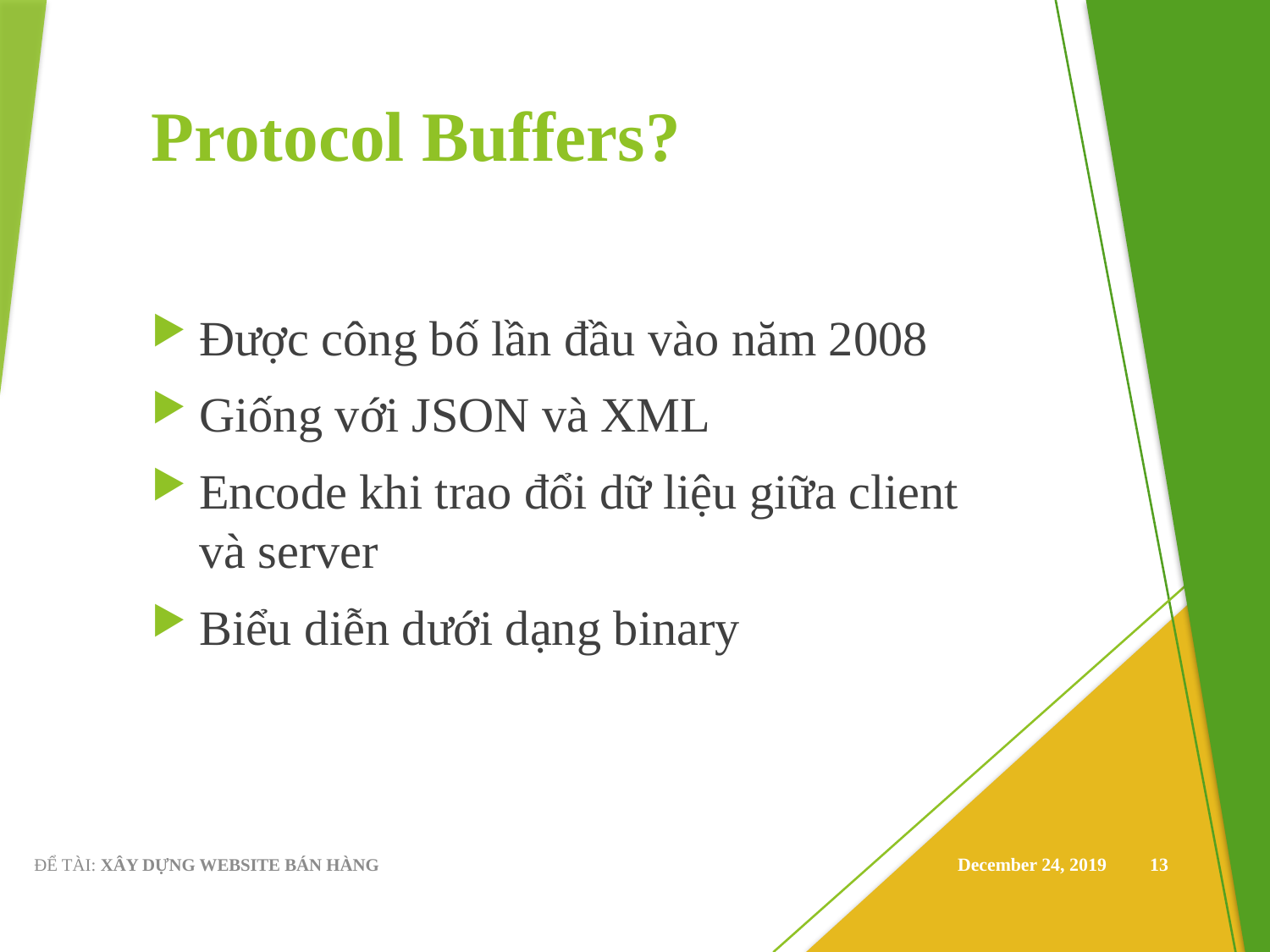

# Protocol Buffers?
Được công bố lần đầu vào năm 2008
Giống với JSON và XML
Encode khi trao đổi dữ liệu giữa client và server
Biểu diễn dưới dạng binary

ĐỂ TÀI: XÂY DỰNG WEBSITE BÁN HÀNG
December 24, 2019
13